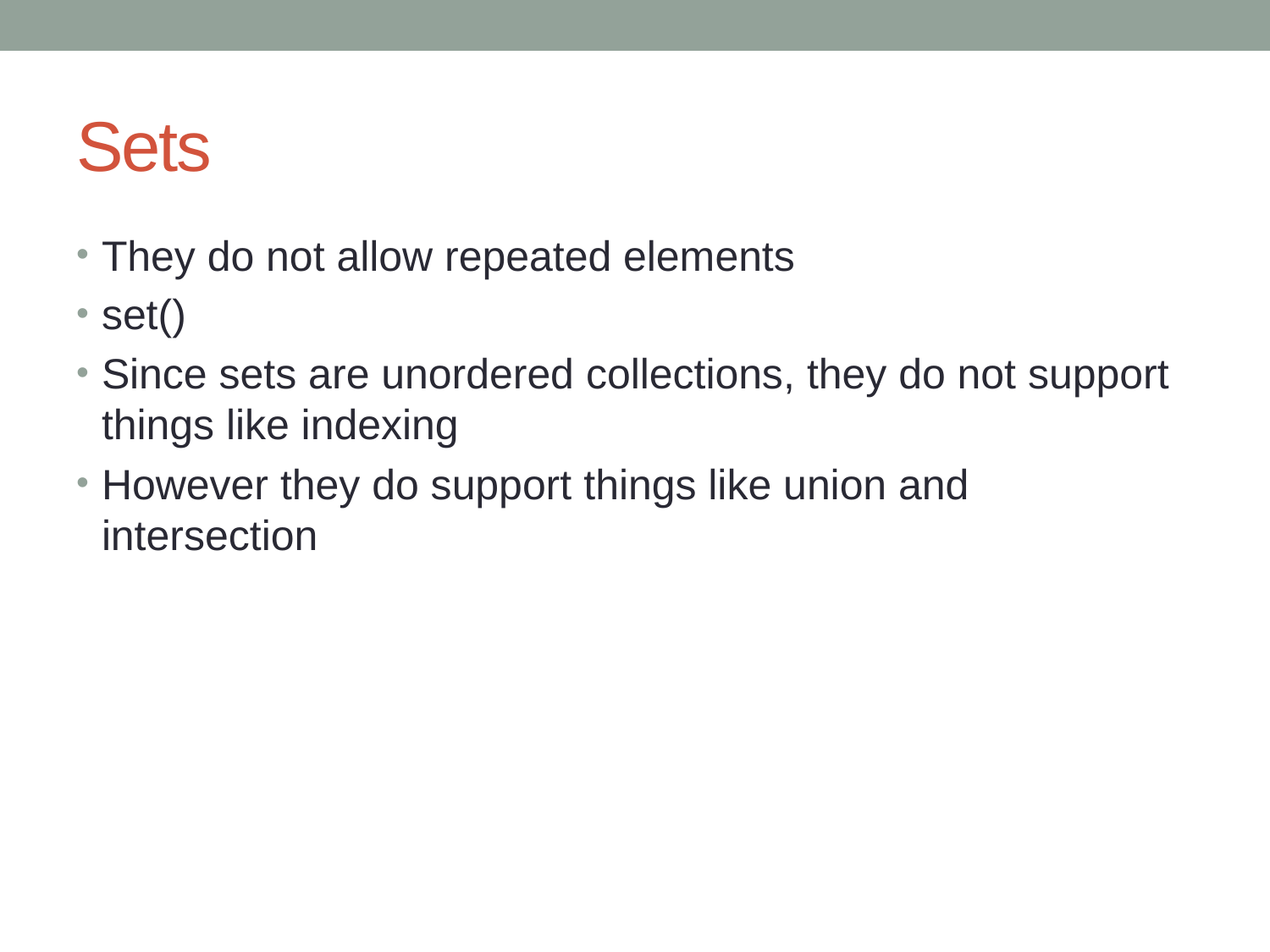

# Sets
They do not allow repeated elements
set()
Since sets are unordered collections, they do not support things like indexing
However they do support things like union and intersection